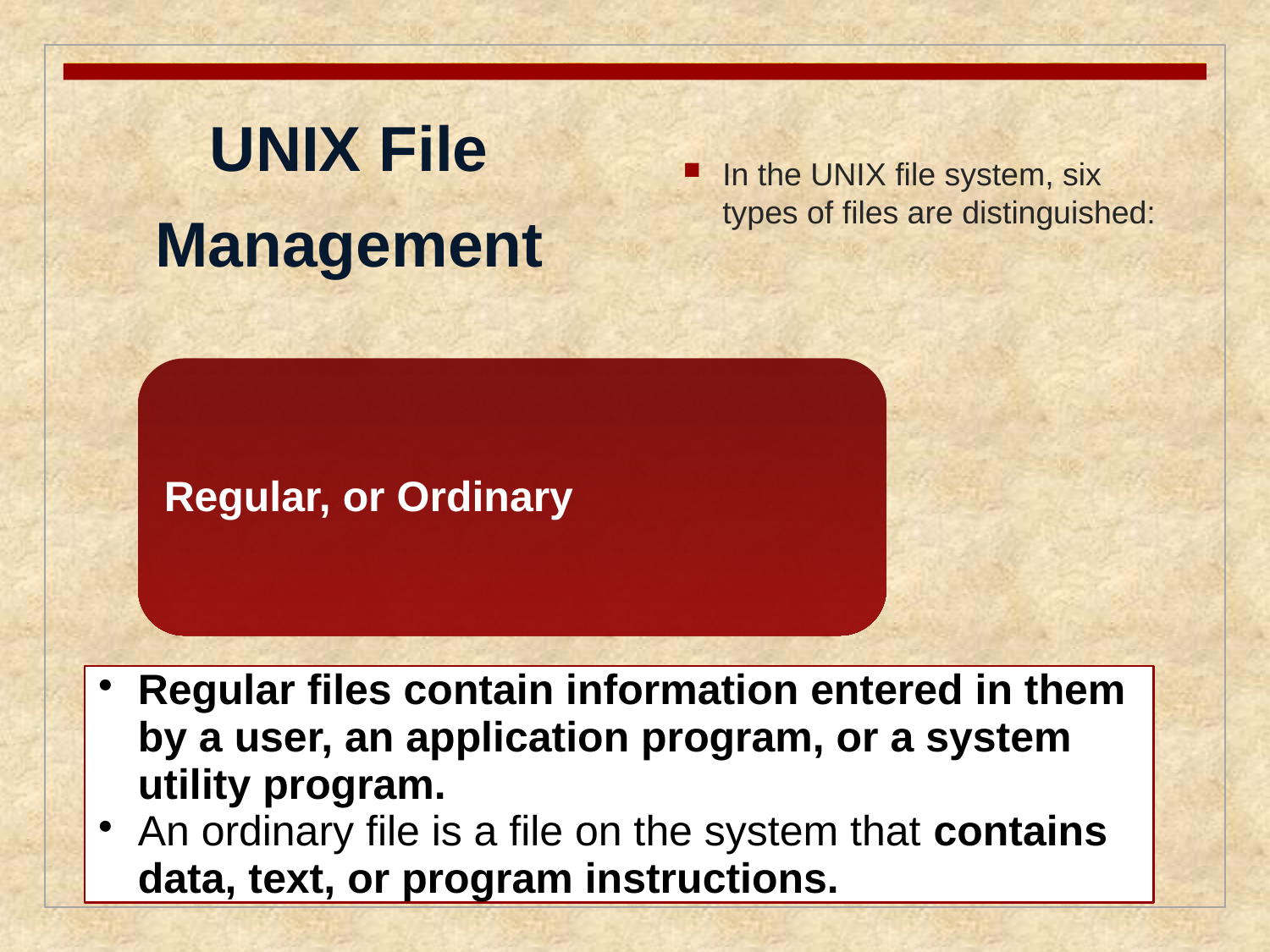

# UNIX File Management
In the UNIX file system, six types of files are distinguished:
Regular, or Ordinary
Regular files contain information entered in them by a user, an application program, or a system utility program.
An ordinary file is a file on the system that contains data, text, or program instructions.